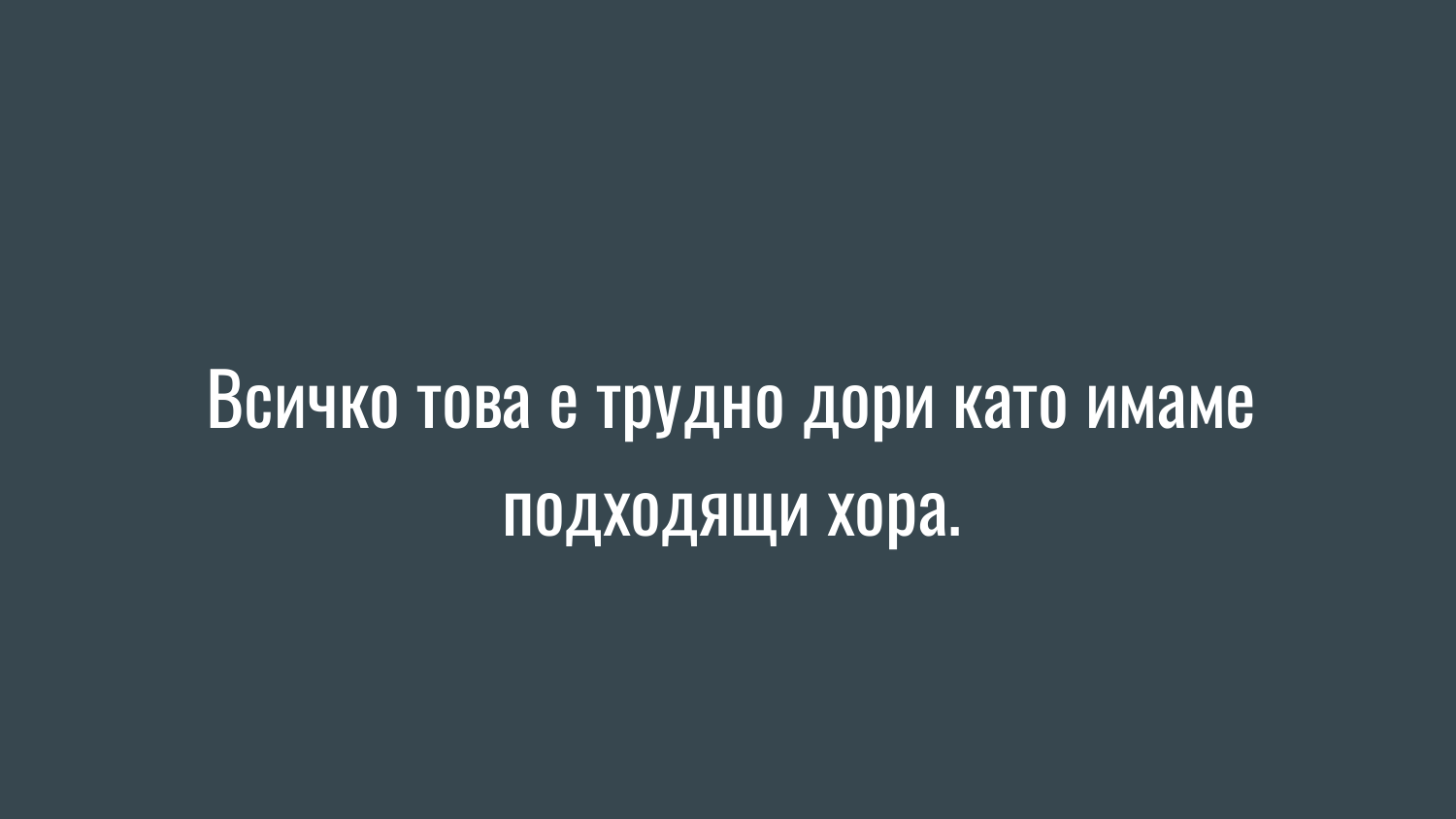

# Всичко това е трудно дори като имаме подходящи хора.